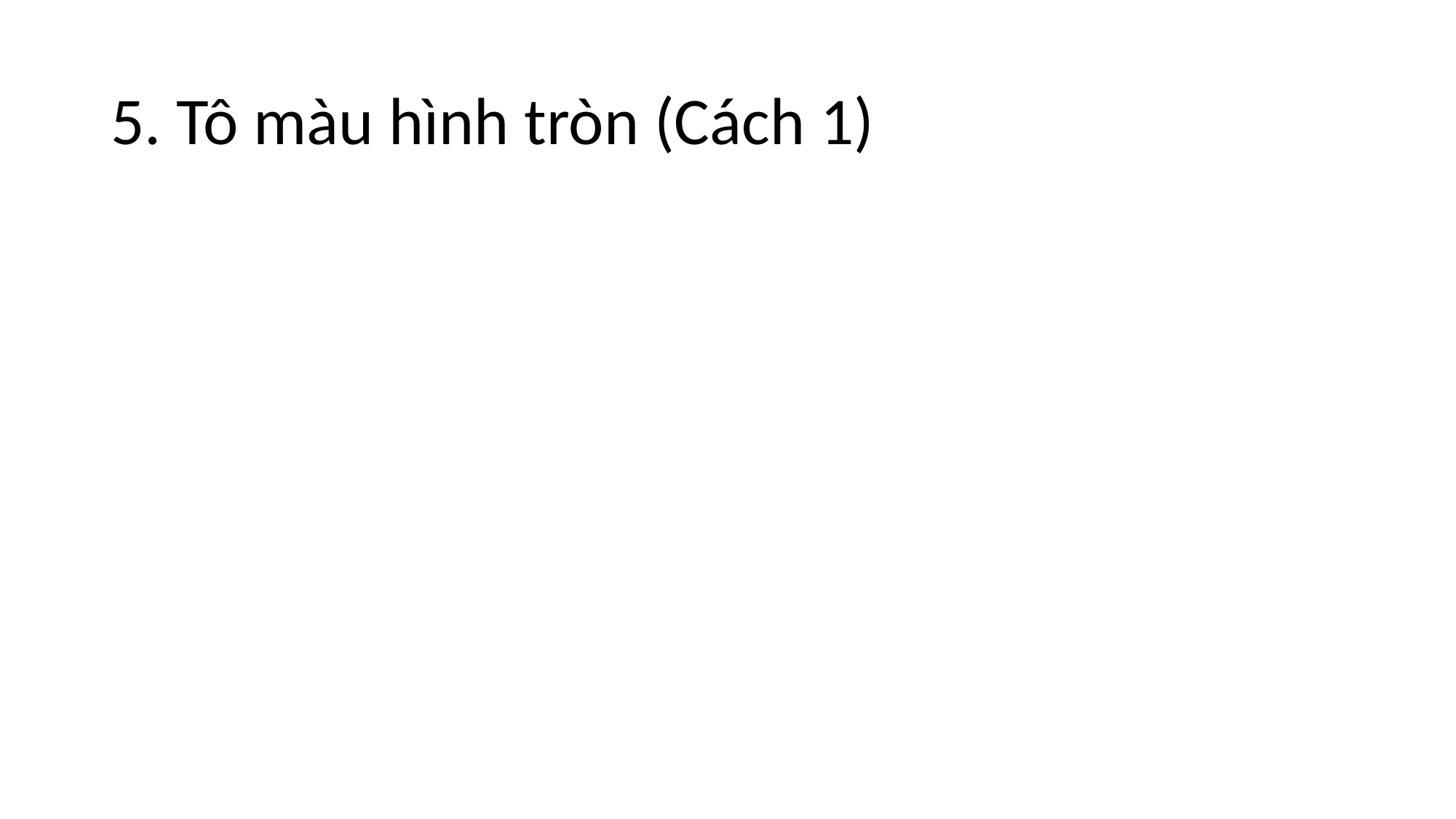

# 5. Tô màu hình tròn (Cách 1)